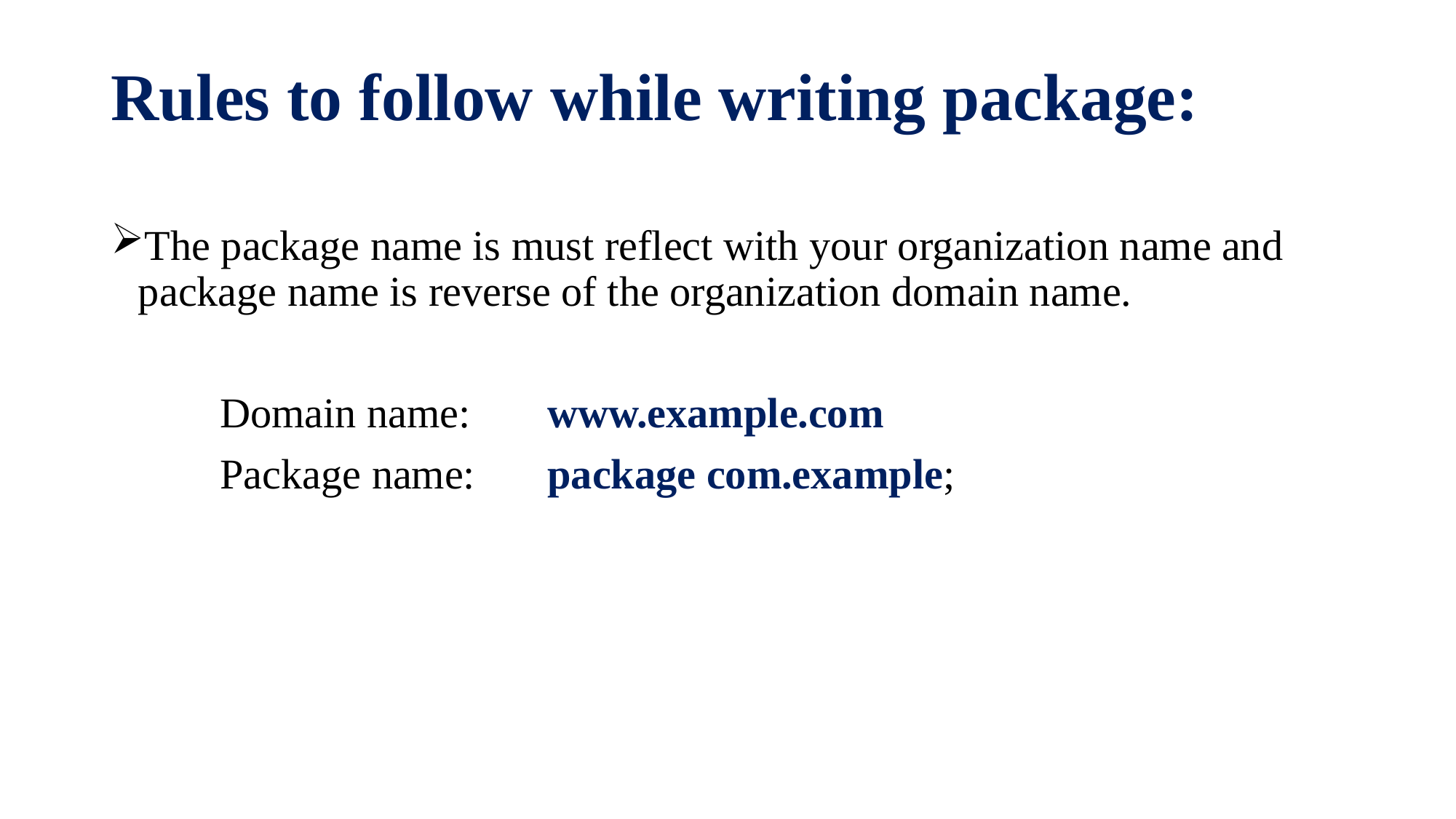

# Rules to follow while writing package:
The package name is must reflect with your organization name and package name is reverse of the organization domain name.

	Domain name:	www.example.com
	Package name:	package com.example;